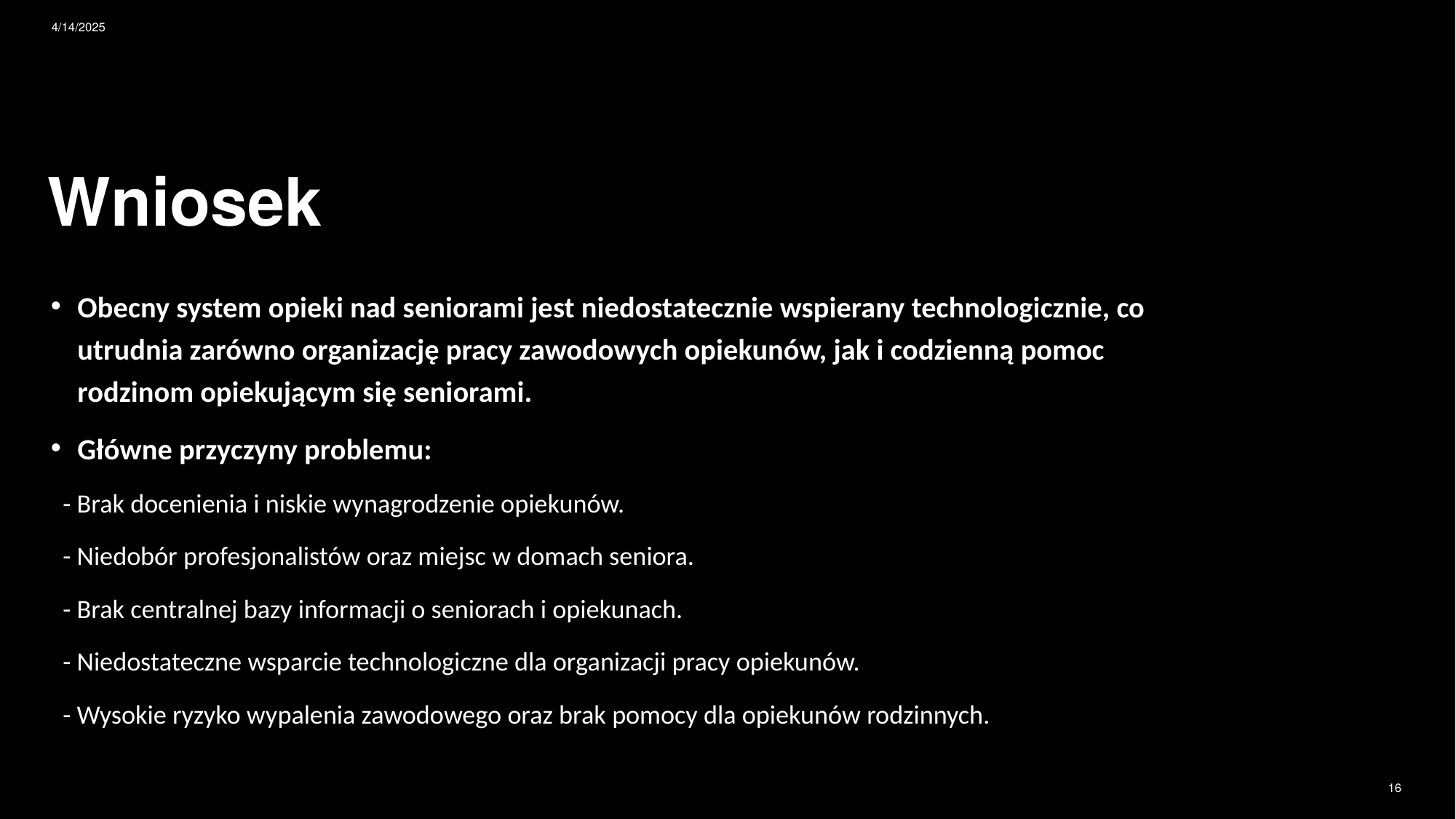

4/14/2025
# Wniosek
Obecny system opieki nad seniorami jest niedostatecznie wspierany technologicznie, co utrudnia zarówno organizację pracy zawodowych opiekunów, jak i codzienną pomoc rodzinom opiekującym się seniorami.
Główne przyczyny problemu:
  - Brak docenienia i niskie wynagrodzenie opiekunów.
  - Niedobór profesjonalistów oraz miejsc w domach seniora.
  - Brak centralnej bazy informacji o seniorach i opiekunach.
  - Niedostateczne wsparcie technologiczne dla organizacji pracy opiekunów.
  - Wysokie ryzyko wypalenia zawodowego oraz brak pomocy dla opiekunów rodzinnych.

16